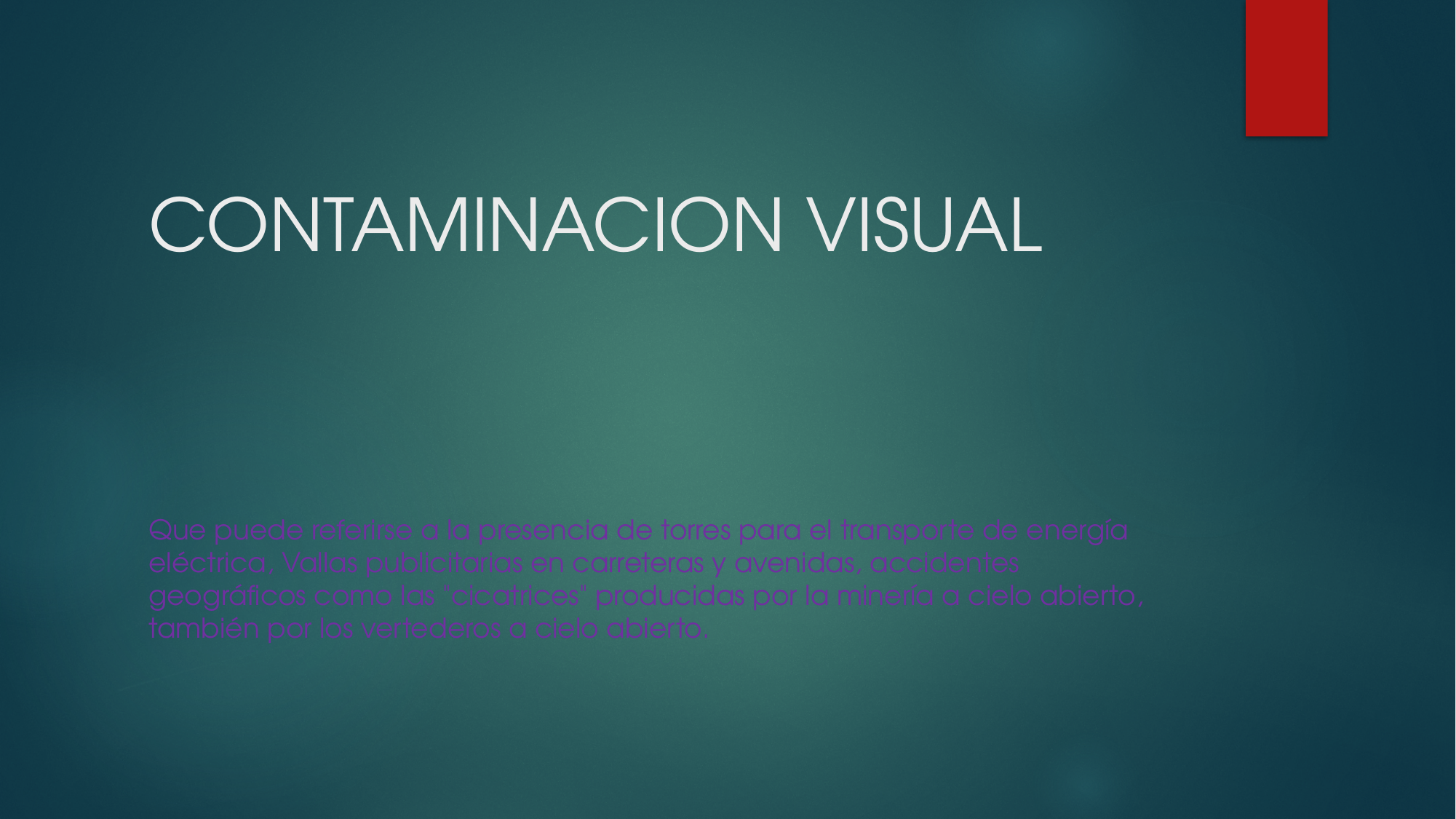

# CONTAMINACION VISUAL
Que puede referirse a la presencia de torres para el transporte de energía eléctrica, Vallas publicitarias en carreteras y avenidas, accidentes geográficos como las "cicatrices" producidas por la minería a cielo abierto, también por los vertederos a cielo abierto.